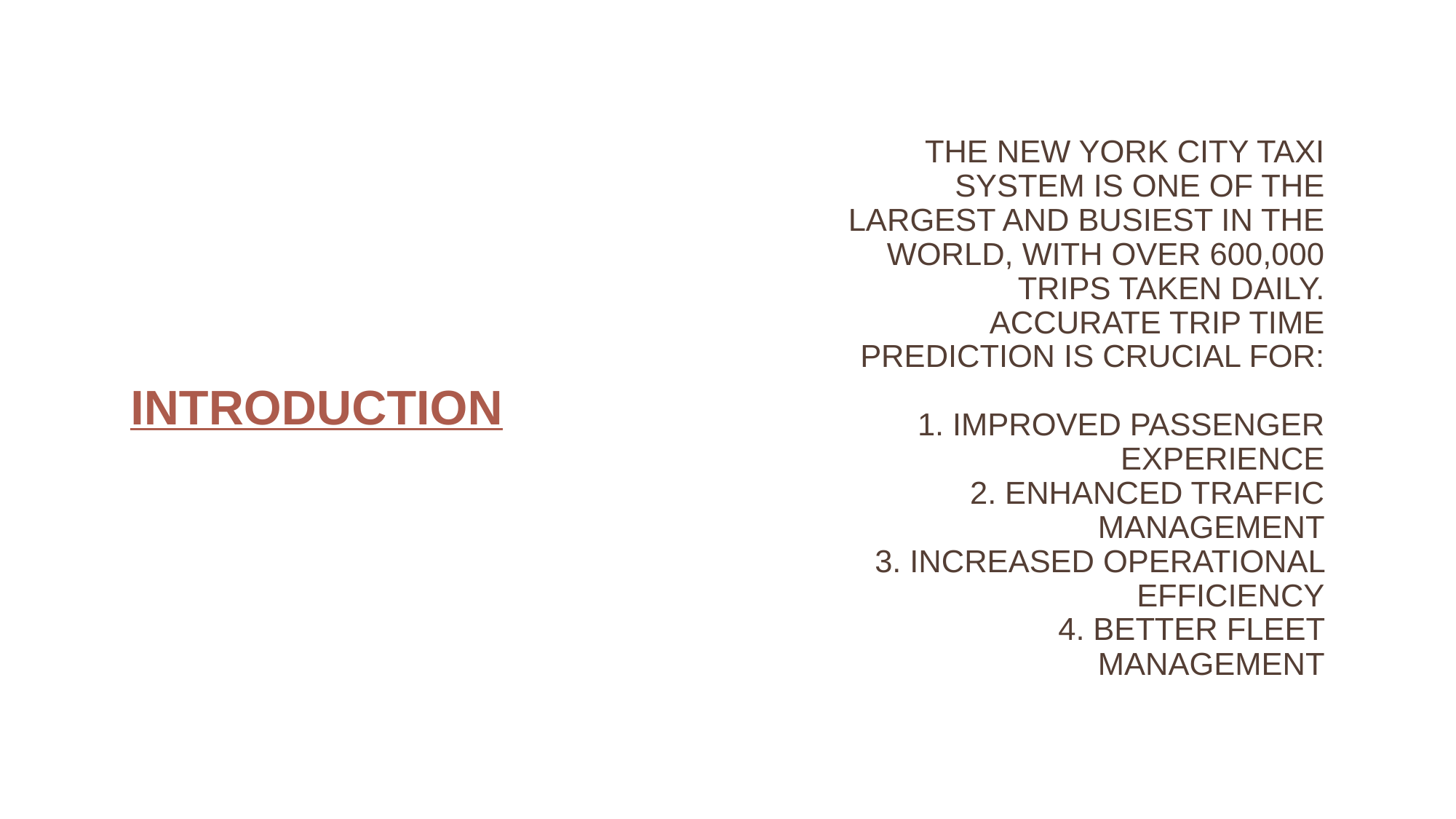

# INTRODUCTION
The New York City taxi system is one of the largest and busiest in the world, with over 600,000 trips taken daily. Accurate trip time prediction is crucial for:
1. Improved passenger experience
2. Enhanced traffic management
3. Increased operational efficiency
4. Better fleet management